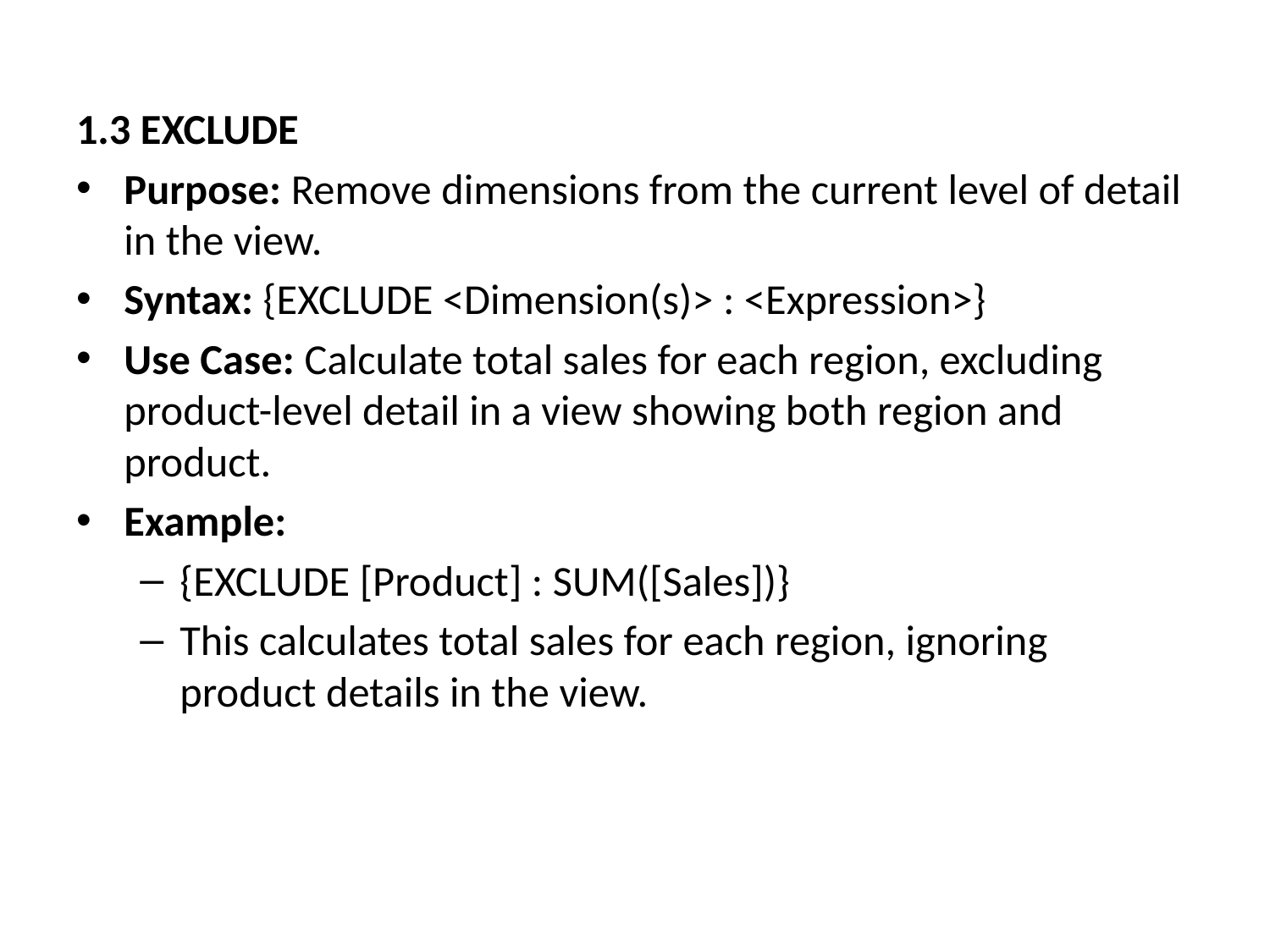

1.3 EXCLUDE
Purpose: Remove dimensions from the current level of detail in the view.
Syntax: {EXCLUDE <Dimension(s)> : <Expression>}
Use Case: Calculate total sales for each region, excluding product-level detail in a view showing both region and product.
Example:
{EXCLUDE [Product] : SUM([Sales])}
This calculates total sales for each region, ignoring product details in the view.